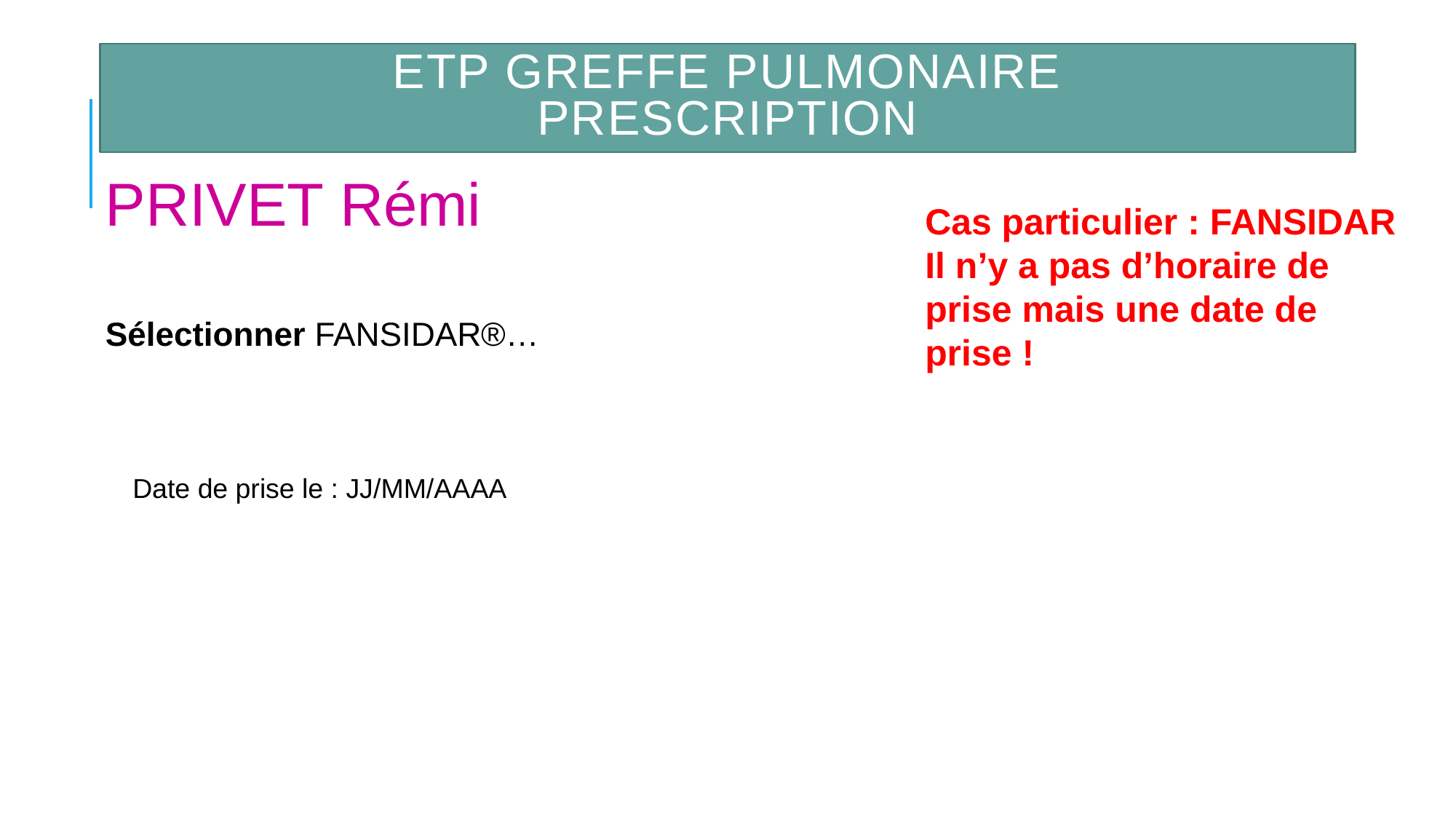

# ETP Greffe Pulmonaire Prescription
PRIVET Rémi

Sélectionner FANSIDAR®…

Cas particulier : FANSIDAR
Il n’y a pas d’horaire de prise mais une date de prise !

Date de prise le : JJ/MM/AAAA